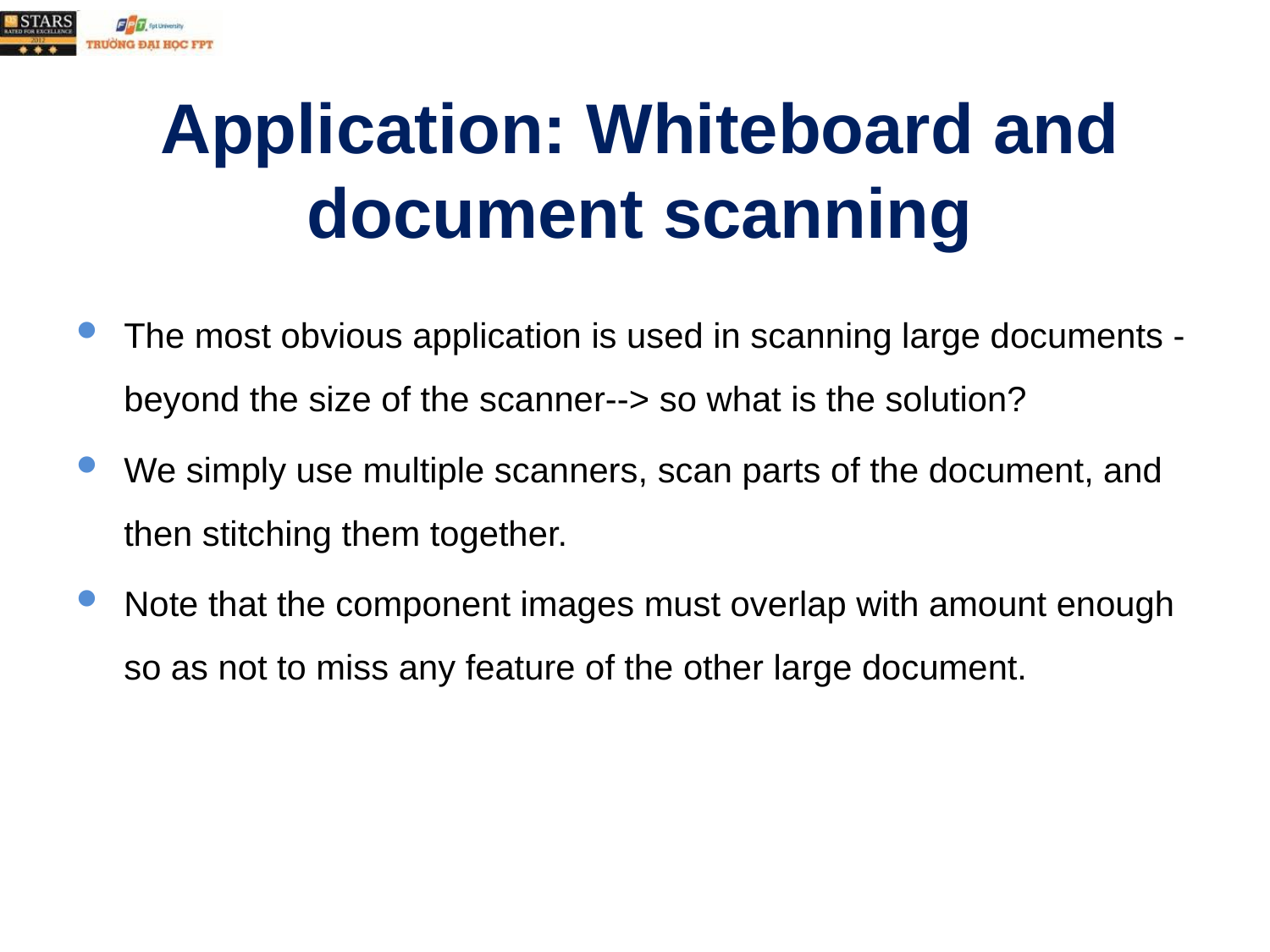

# Application: Whiteboard and document scanning
The most obvious application is used in scanning large documents - beyond the size of the scanner--> so what is the solution?
We simply use multiple scanners, scan parts of the document, and then stitching them together.
Note that the component images must overlap with amount enough so as not to miss any feature of the other large document.